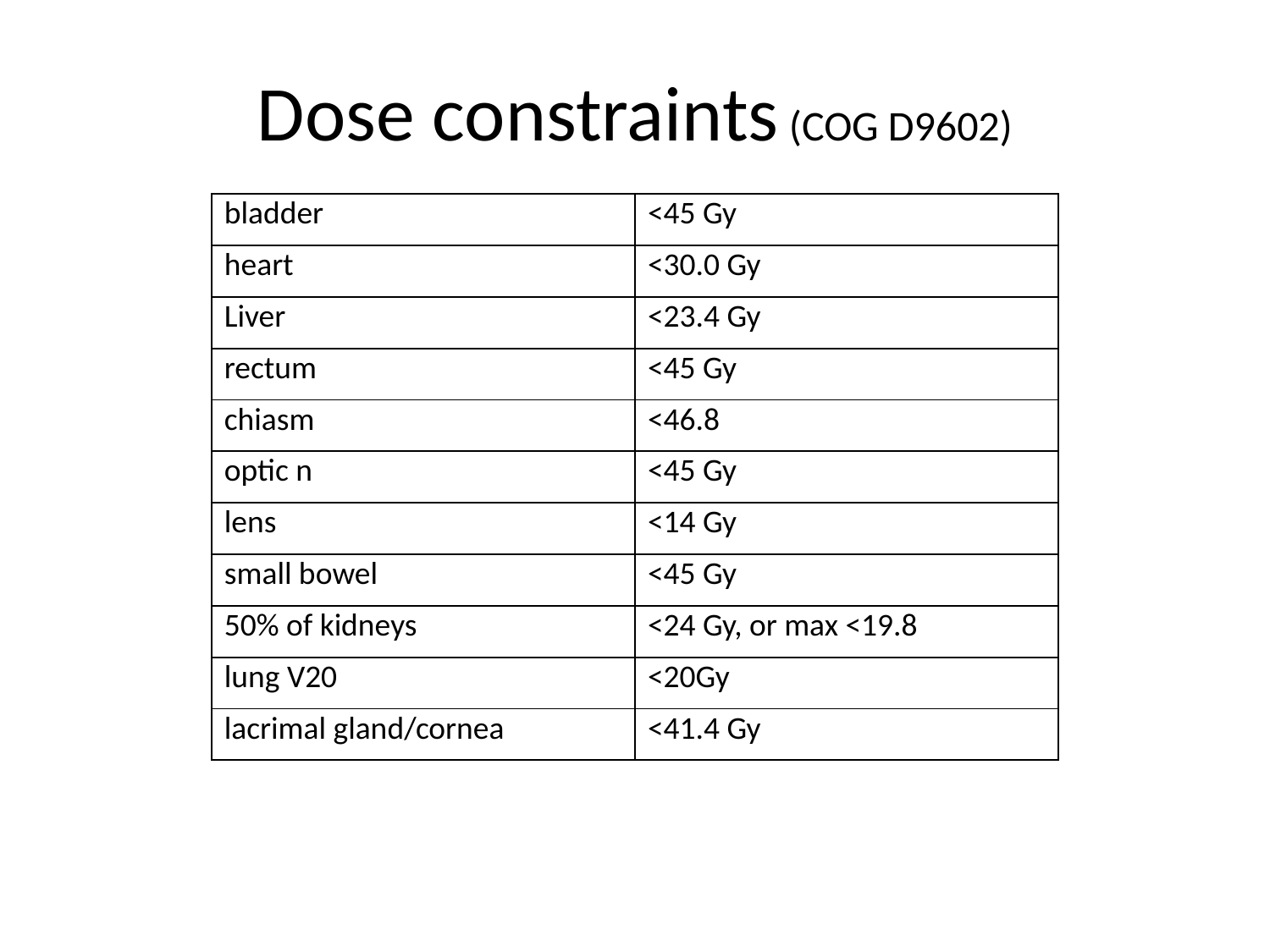

# Dose constraints (COG D9602)
| bladder | <45 Gy |
| --- | --- |
| heart | <30.0 Gy |
| Liver | <23.4 Gy |
| rectum | <45 Gy |
| chiasm | <46.8 |
| optic n | <45 Gy |
| lens | <14 Gy |
| small bowel | <45 Gy |
| 50% of kidneys | <24 Gy, or max <19.8 |
| lung V20 | <20Gy |
| lacrimal gland/cornea | <41.4 Gy |